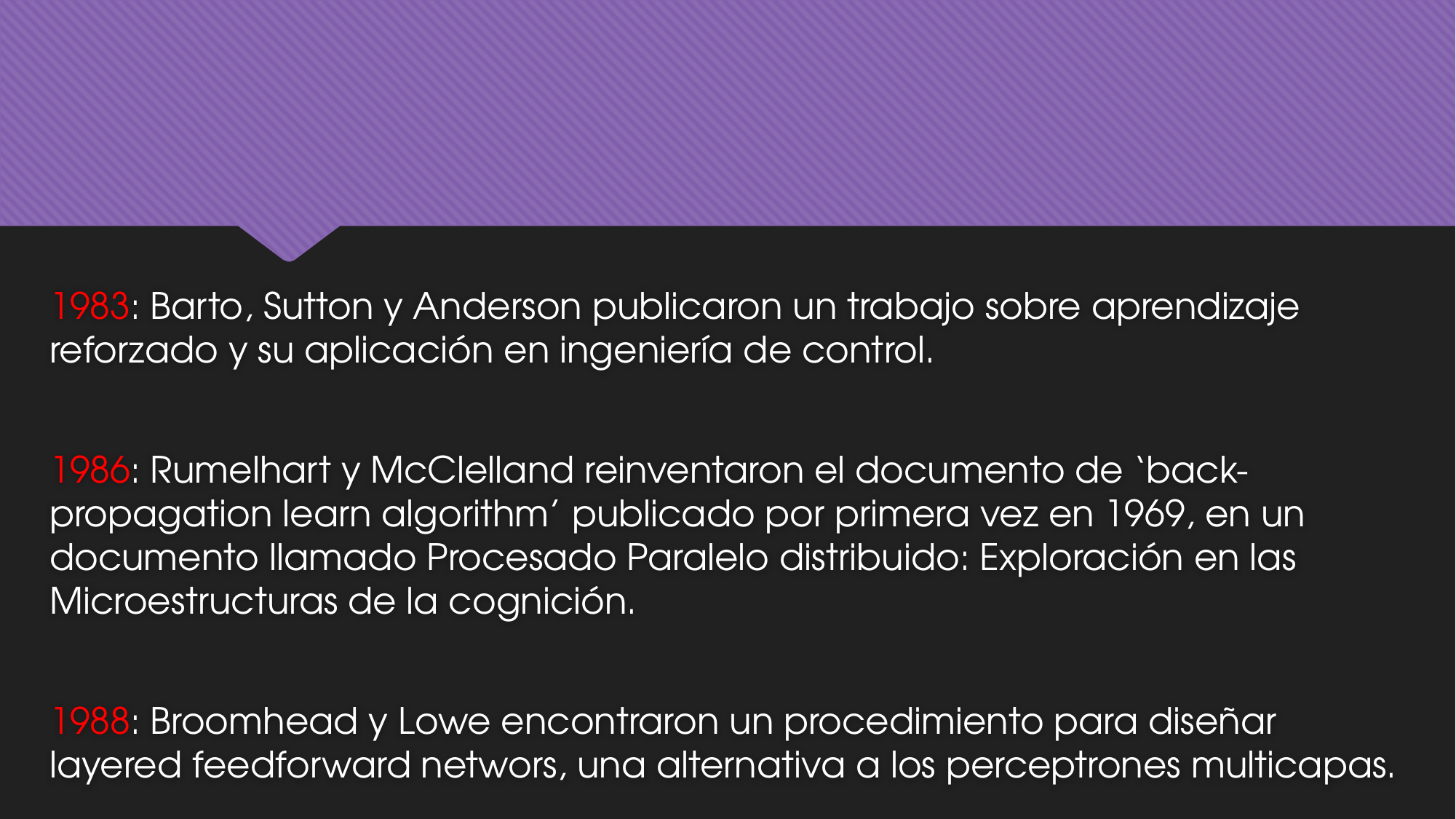

1983: Barto, Sutton y Anderson publicaron un trabajo sobre aprendizaje reforzado y su aplicación en ingeniería de control.

1986: Rumelhart y McClelland reinventaron el documento de ‘back-propagation learn algorithm’ publicado por primera vez en 1969, en un documento llamado Procesado Paralelo distribuido: Exploración en las Microestructuras de la cognición.

1988: Broomhead y Lowe encontraron un procedimiento para diseñar layered feedforward networs, una alternativa a los perceptrones multicapas.